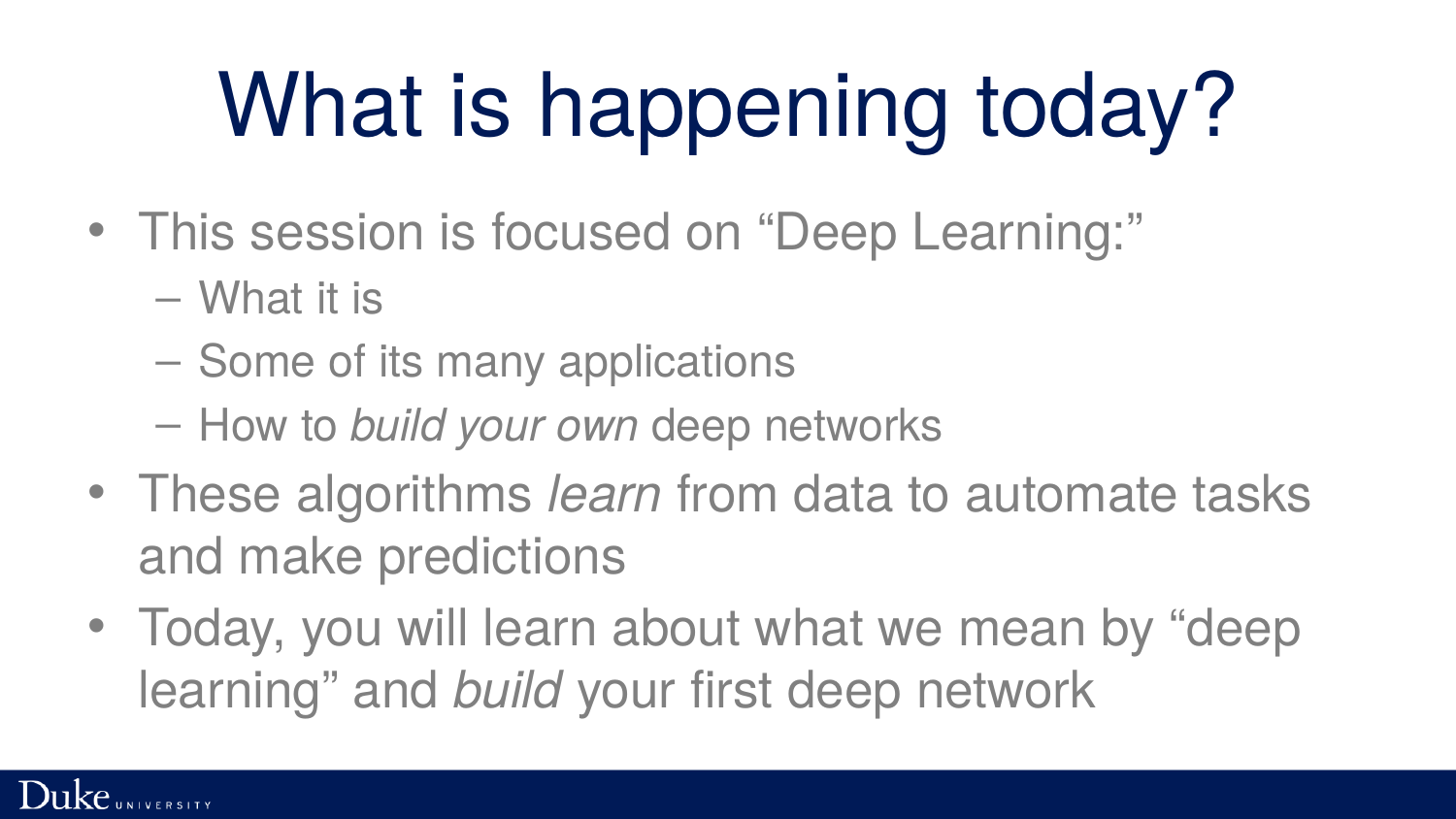

# What is happening today?
This session is focused on “Deep Learning:”
What it is
Some of its many applications
How to build your own deep networks
These algorithms learn from data to automate tasks and make predictions
Today, you will learn about what we mean by “deep learning” and build your first deep network